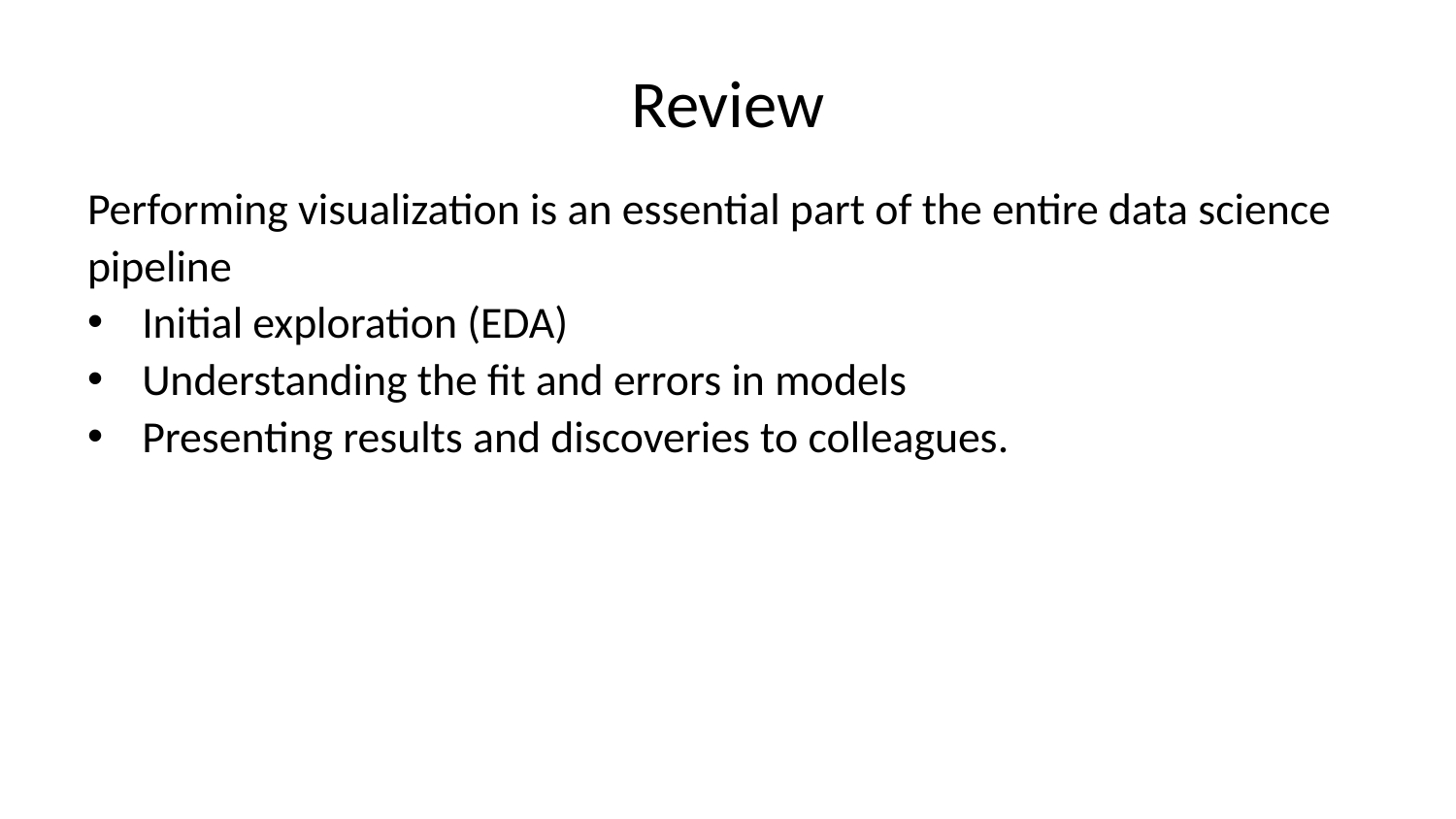

# Review
Performing visualization is an essential part of the entire data science pipeline
Initial exploration (EDA)
Understanding the fit and errors in models
Presenting results and discoveries to colleagues.